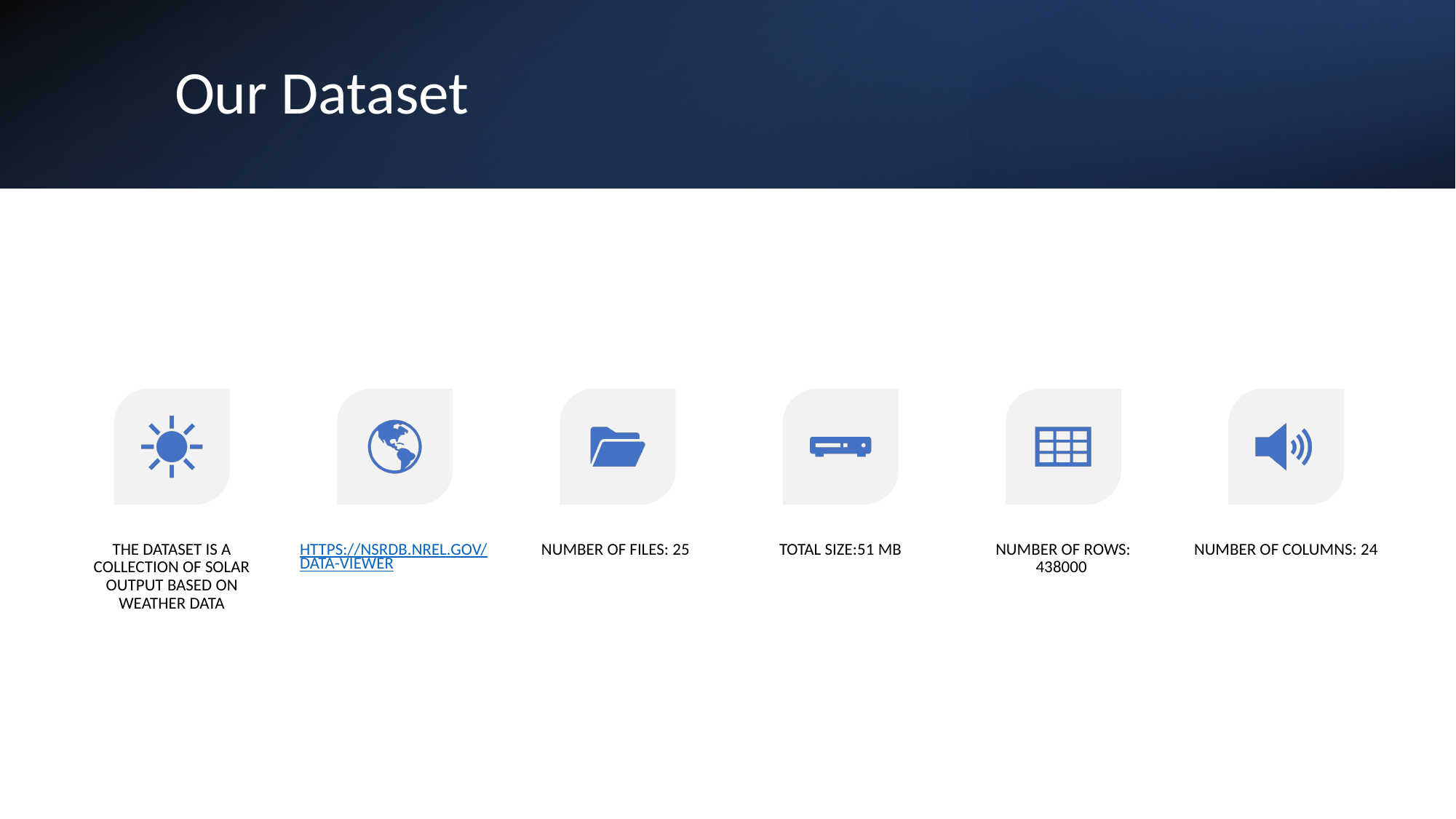

# Our Dataset
The dataset is a collection of solar output based on weather data
https://nsrdb.nrel.gov/data-viewer
Number of files: 25
Total size:51 MB
Number of rows: 438000
Number of columns: 24